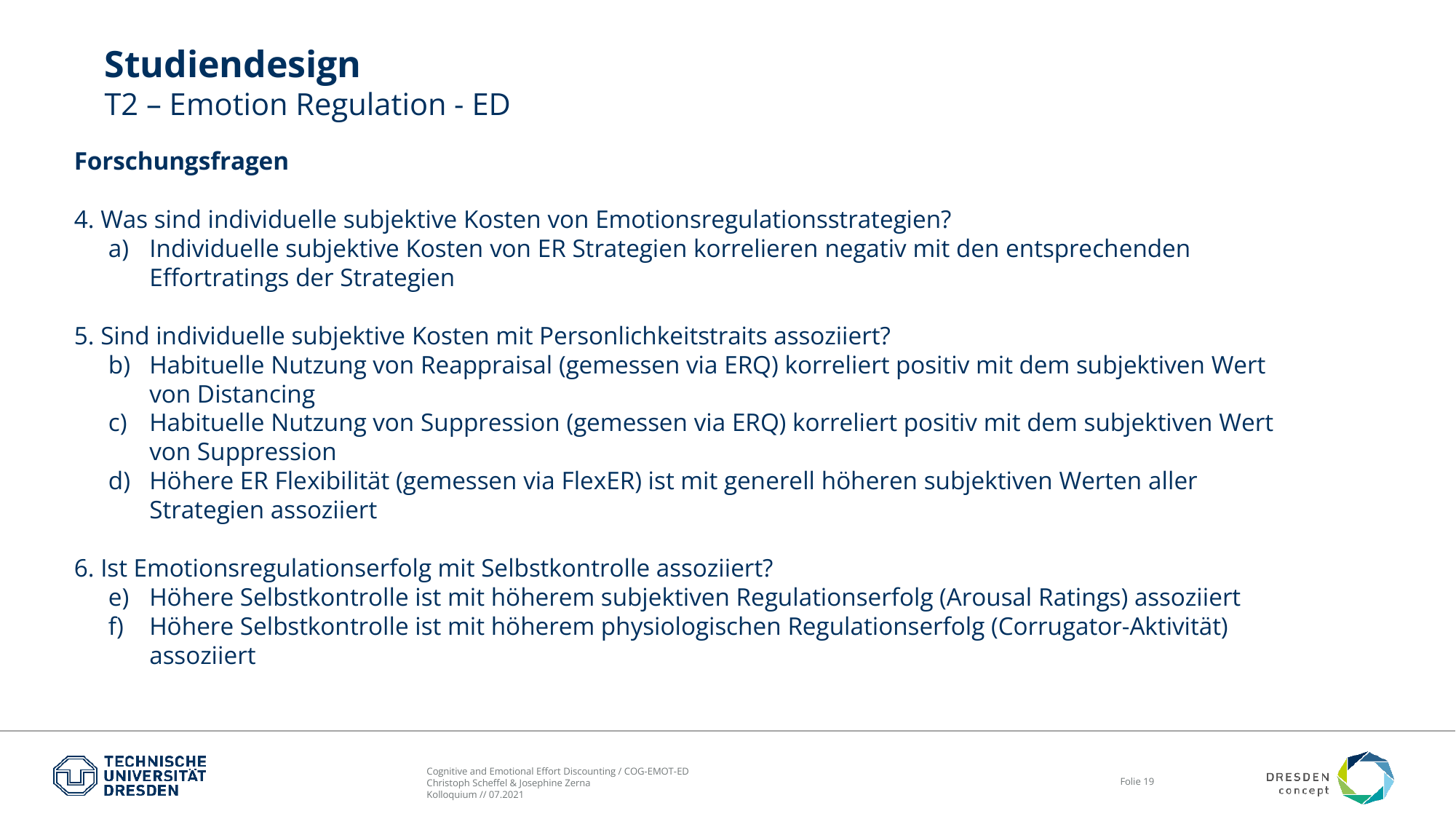

# Studiendesign T2 – Emotion Regulation - ED
Forschungsfragen

4. Was sind individuelle subjektive Kosten von Emotionsregulationsstrategien?
Individuelle subjektive Kosten von ER Strategien korrelieren negativ mit den entsprechenden Effortratings der Strategien

5. Sind individuelle subjektive Kosten mit Personlichkeitstraits assoziiert?
Habituelle Nutzung von Reappraisal (gemessen via ERQ) korreliert positiv mit dem subjektiven Wert von Distancing
Habituelle Nutzung von Suppression (gemessen via ERQ) korreliert positiv mit dem subjektiven Wert von Suppression
Höhere ER Flexibilität (gemessen via FlexER) ist mit generell höheren subjektiven Werten aller Strategien assoziiert

6. Ist Emotionsregulationserfolg mit Selbstkontrolle assoziiert?
Höhere Selbstkontrolle ist mit höherem subjektiven Regulationserfolg (Arousal Ratings) assoziiert
Höhere Selbstkontrolle ist mit höherem physiologischen Regulationserfolg (Corrugator-Aktivität) assoziiert